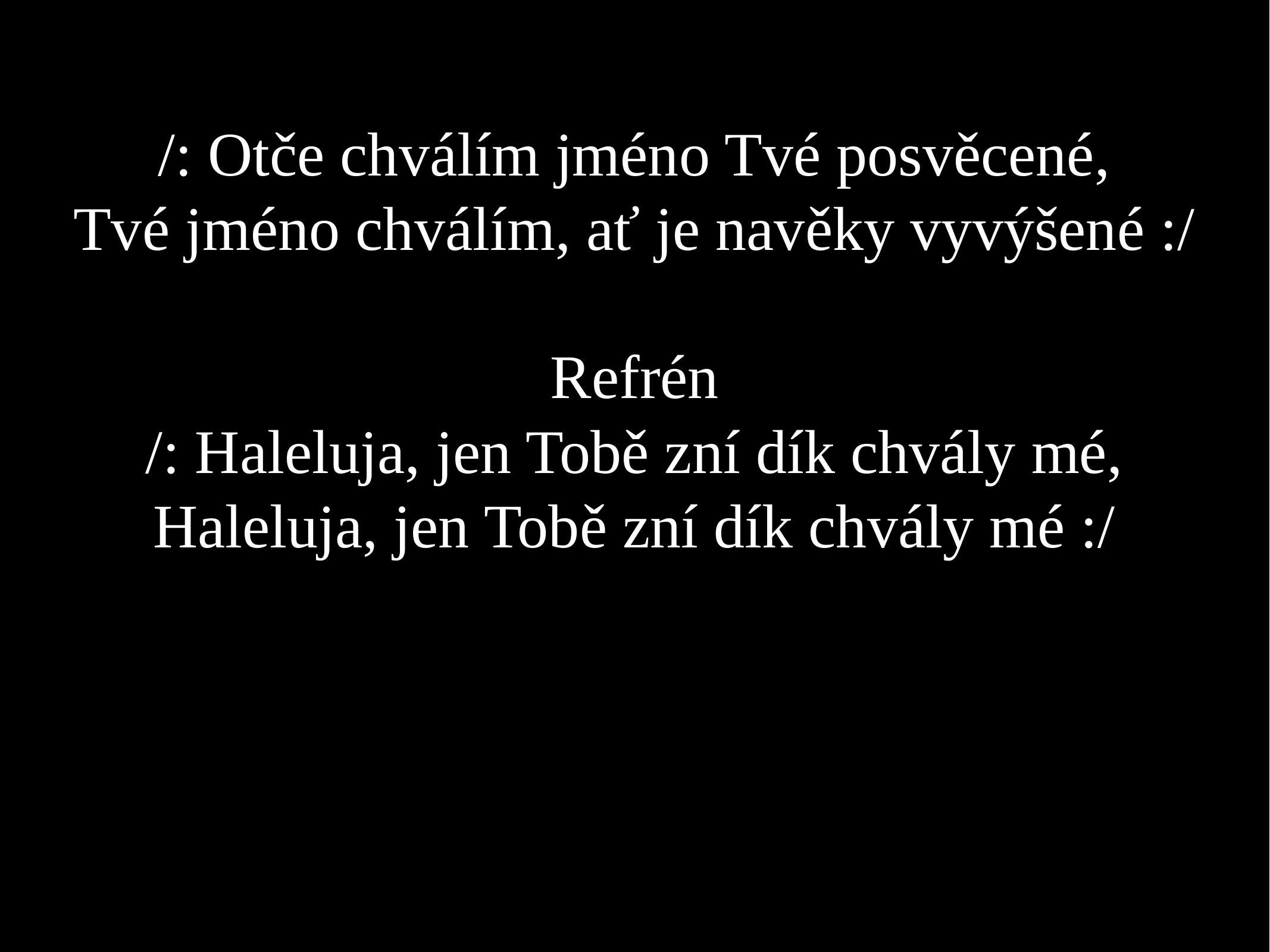

/: Otče chválím jméno Tvé posvěcené,
Tvé jméno chválím, ať je navěky vyvýšené :/

Refrén
/: Haleluja, jen Tobě zní dík chvály mé,
Haleluja, jen Tobě zní dík chvály mé :/